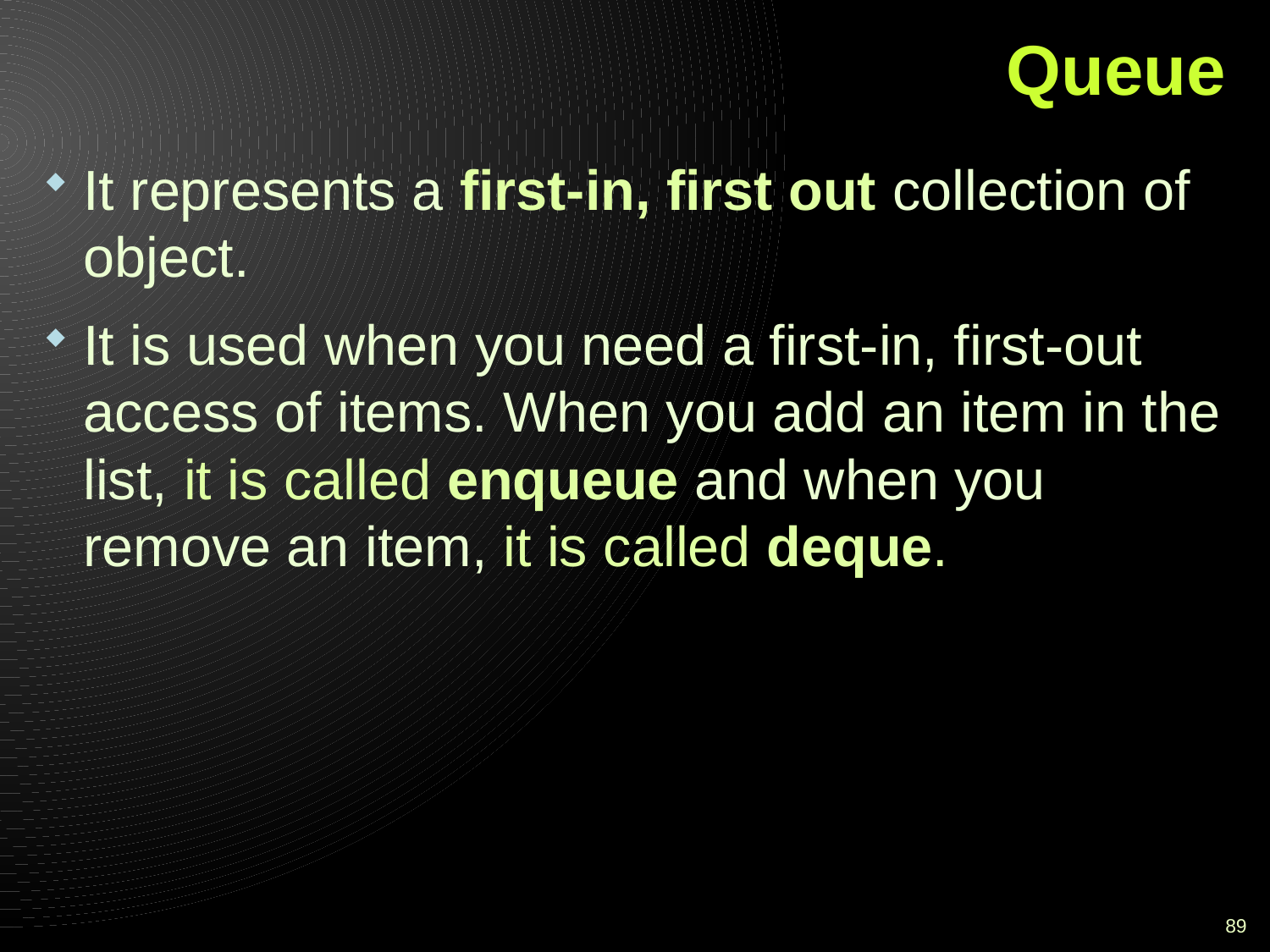

# Queue
It represents a first-in, first out collection of object.
It is used when you need a first-in, first-out access of items. When you add an item in the list, it is called enqueue and when you remove an item, it is called deque.

89